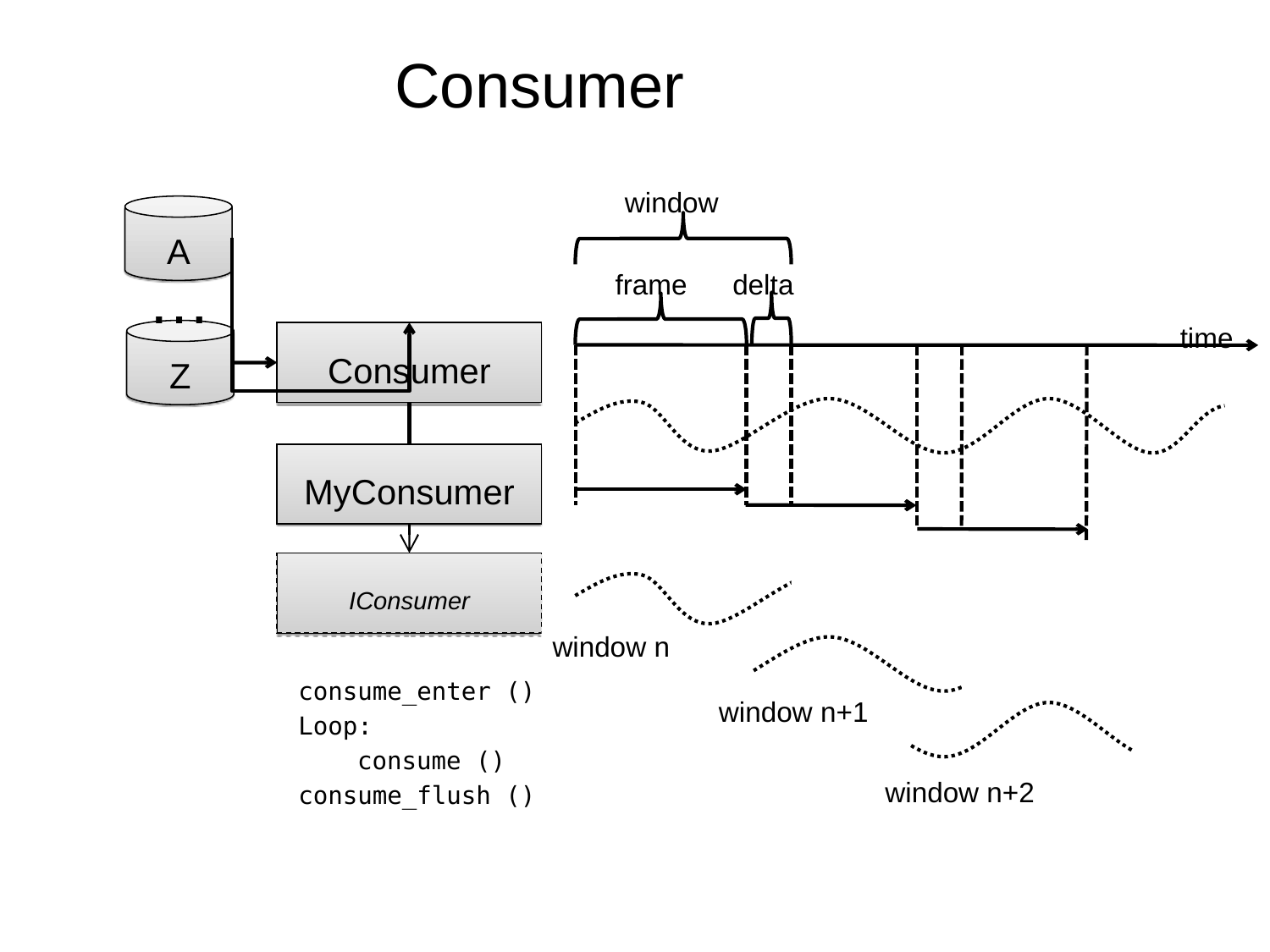

# Consumer

window

frame
delta

time

window n

window n+1

window n+2
A
…
Z
Consumer
MyConsumer

IConsumer
consume_enter ()
Loop:
    consume ()
consume_flush ()